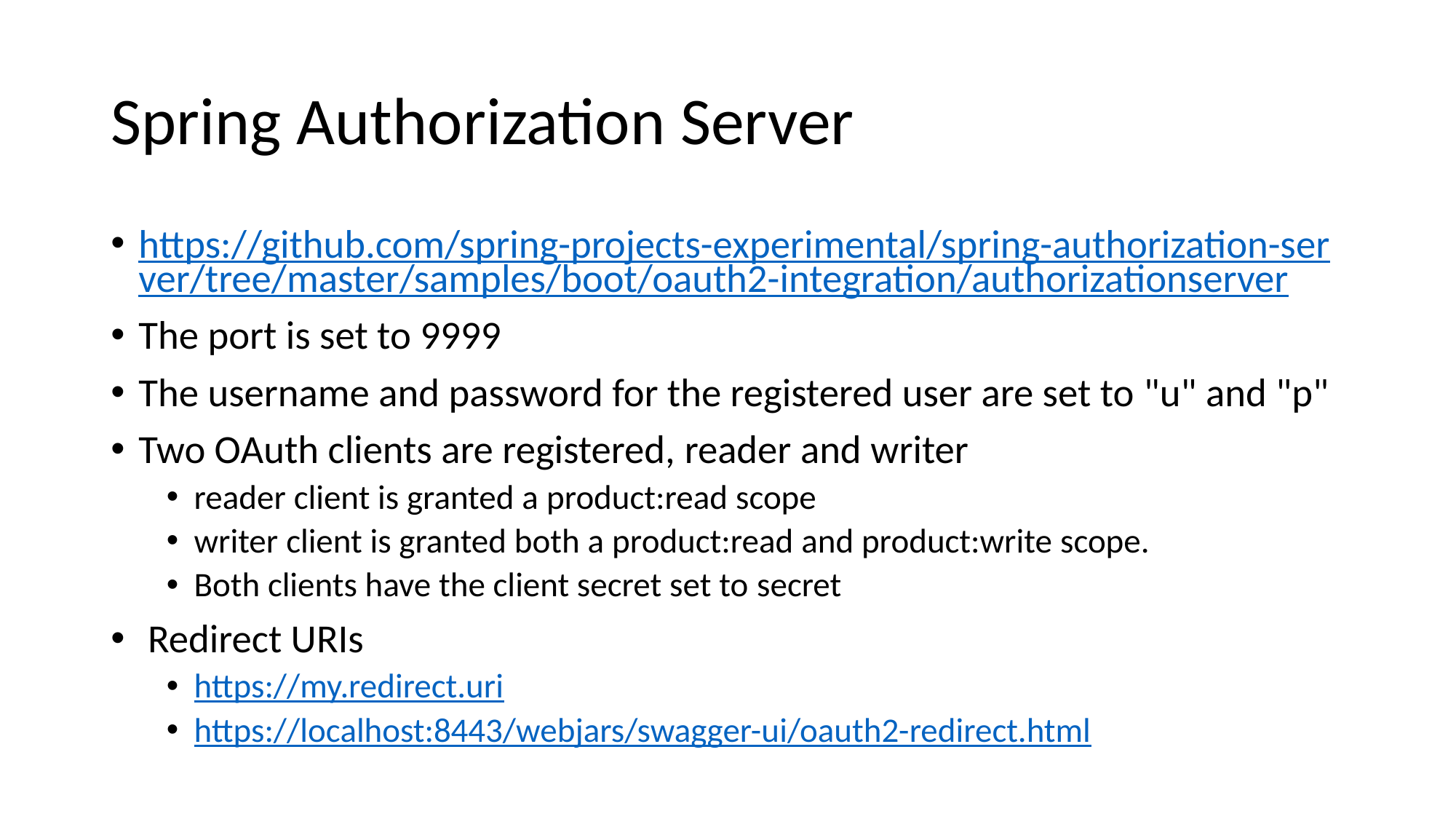

# Spring Authorization Server
https://github.com/spring-projects-experimental/spring-authorization-server/tree/master/samples/boot/oauth2-integration/authorizationserver
The port is set to 9999
The username and password for the registered user are set to "u" and "p"
Two OAuth clients are registered, reader and writer
reader client is granted a product:read scope
writer client is granted both a product:read and product:write scope.
Both clients have the client secret set to secret
 Redirect URIs
https://my.redirect.uri
https://localhost:8443/webjars/swagger-ui/oauth2-redirect.html